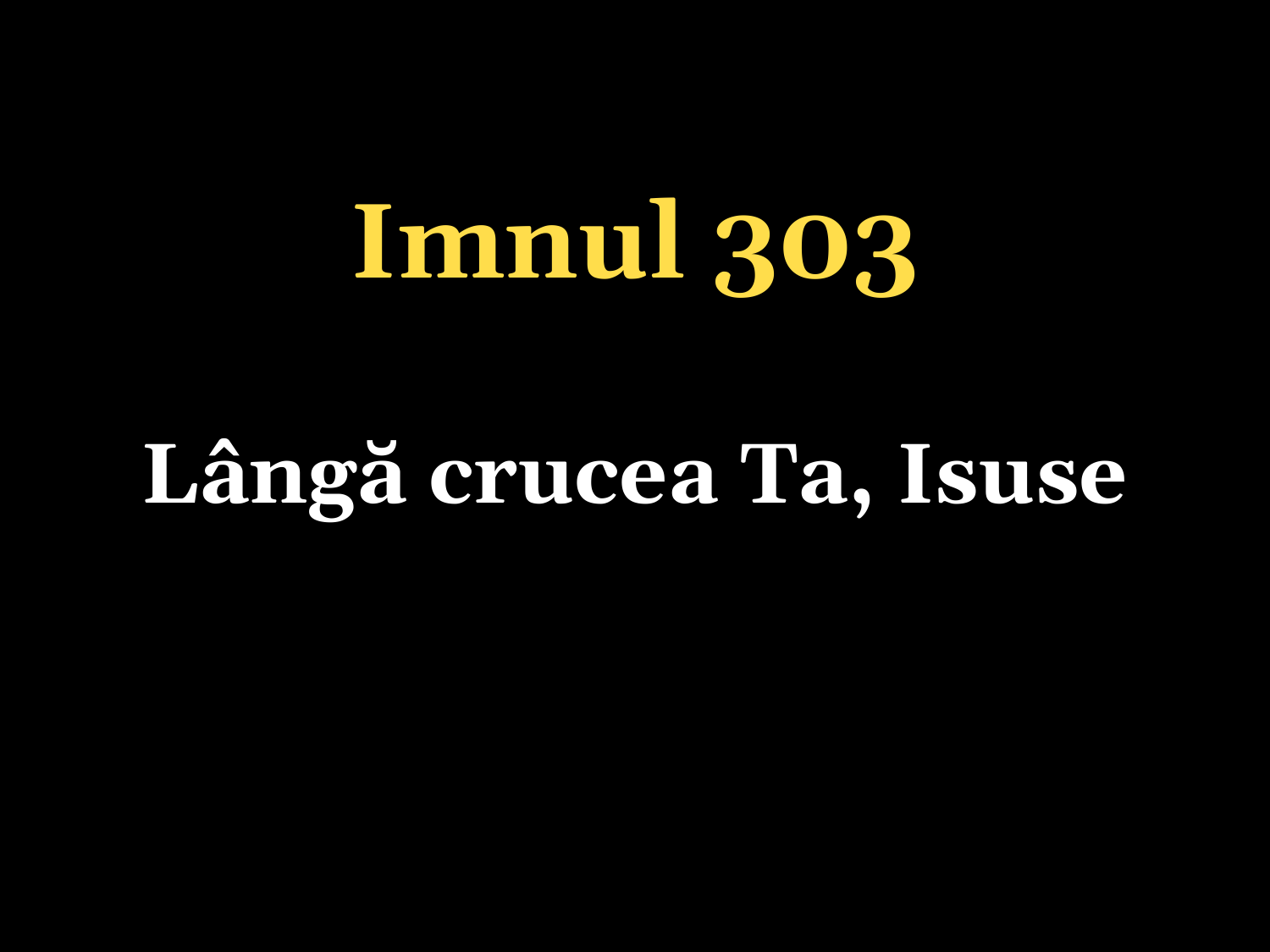

Imnul 303

Lângă crucea Ta, Isuse
131/920